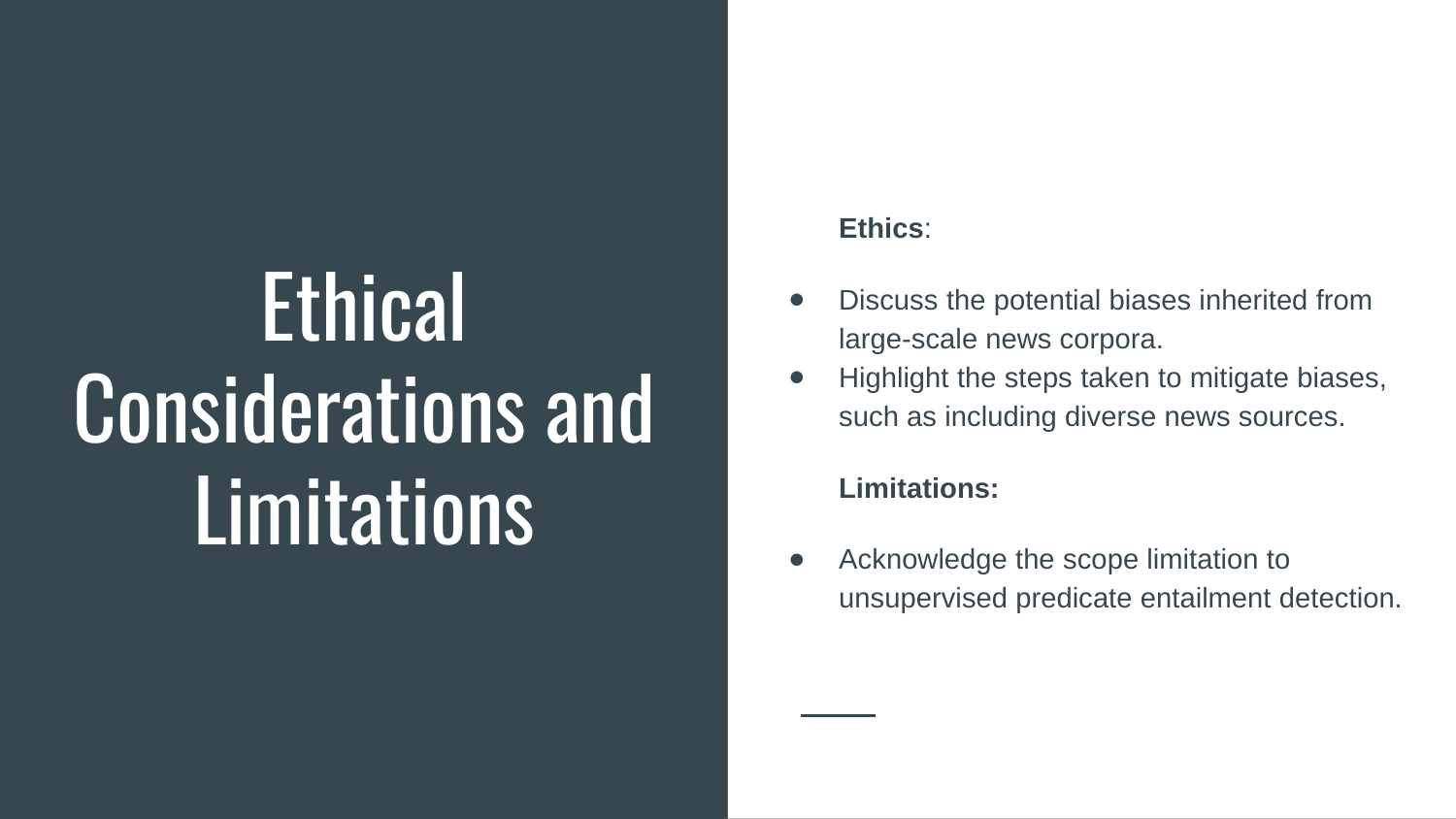

Ethics:
Discuss the potential biases inherited from large-scale news corpora.
Highlight the steps taken to mitigate biases, such as including diverse news sources.
Limitations:
Acknowledge the scope limitation to unsupervised predicate entailment detection.
# Ethical Considerations and Limitations